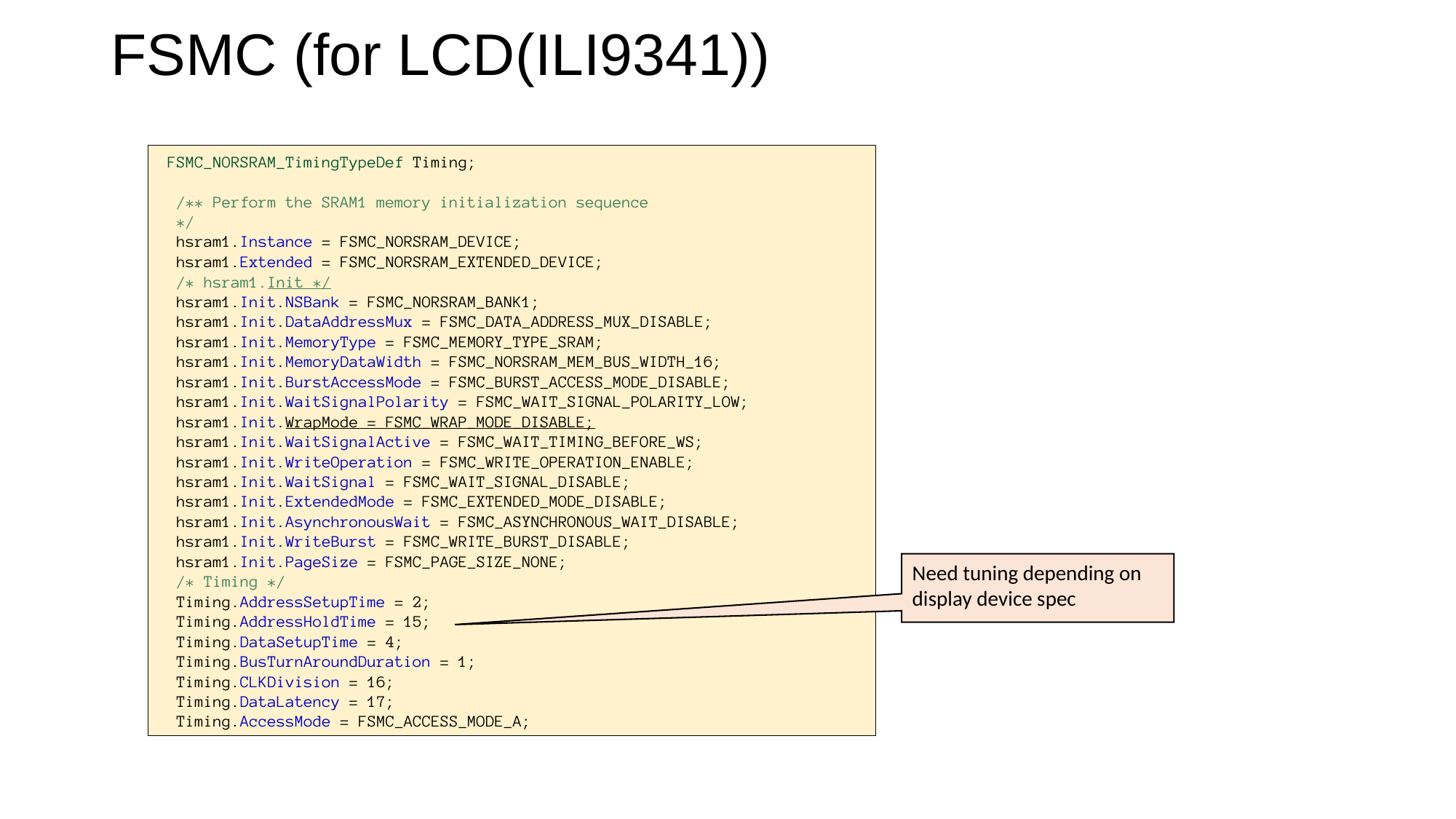

# FSMC (for LCD(ILI9341))
 FSMC_NORSRAM_TimingTypeDef Timing;

  /** Perform the SRAM1 memory initialization sequence
  */
  hsram1.Instance = FSMC_NORSRAM_DEVICE;
  hsram1.Extended = FSMC_NORSRAM_EXTENDED_DEVICE;
  /* hsram1.Init */
  hsram1.Init.NSBank = FSMC_NORSRAM_BANK1;
  hsram1.Init.DataAddressMux = FSMC_DATA_ADDRESS_MUX_DISABLE;
  hsram1.Init.MemoryType = FSMC_MEMORY_TYPE_SRAM;
  hsram1.Init.MemoryDataWidth = FSMC_NORSRAM_MEM_BUS_WIDTH_16;
  hsram1.Init.BurstAccessMode = FSMC_BURST_ACCESS_MODE_DISABLE;
  hsram1.Init.WaitSignalPolarity = FSMC_WAIT_SIGNAL_POLARITY_LOW;
  hsram1.Init.WrapMode = FSMC_WRAP_MODE_DISABLE;
  hsram1.Init.WaitSignalActive = FSMC_WAIT_TIMING_BEFORE_WS;
  hsram1.Init.WriteOperation = FSMC_WRITE_OPERATION_ENABLE;
  hsram1.Init.WaitSignal = FSMC_WAIT_SIGNAL_DISABLE;
  hsram1.Init.ExtendedMode = FSMC_EXTENDED_MODE_DISABLE;
  hsram1.Init.AsynchronousWait = FSMC_ASYNCHRONOUS_WAIT_DISABLE;
  hsram1.Init.WriteBurst = FSMC_WRITE_BURST_DISABLE;
  hsram1.Init.PageSize = FSMC_PAGE_SIZE_NONE;
  /* Timing */
  Timing.AddressSetupTime = 2;
  Timing.AddressHoldTime = 15;
  Timing.DataSetupTime = 4;
  Timing.BusTurnAroundDuration = 1;
  Timing.CLKDivision = 16;
  Timing.DataLatency = 17;
  Timing.AccessMode = FSMC_ACCESS_MODE_A;
Need tuning depending on display device spec